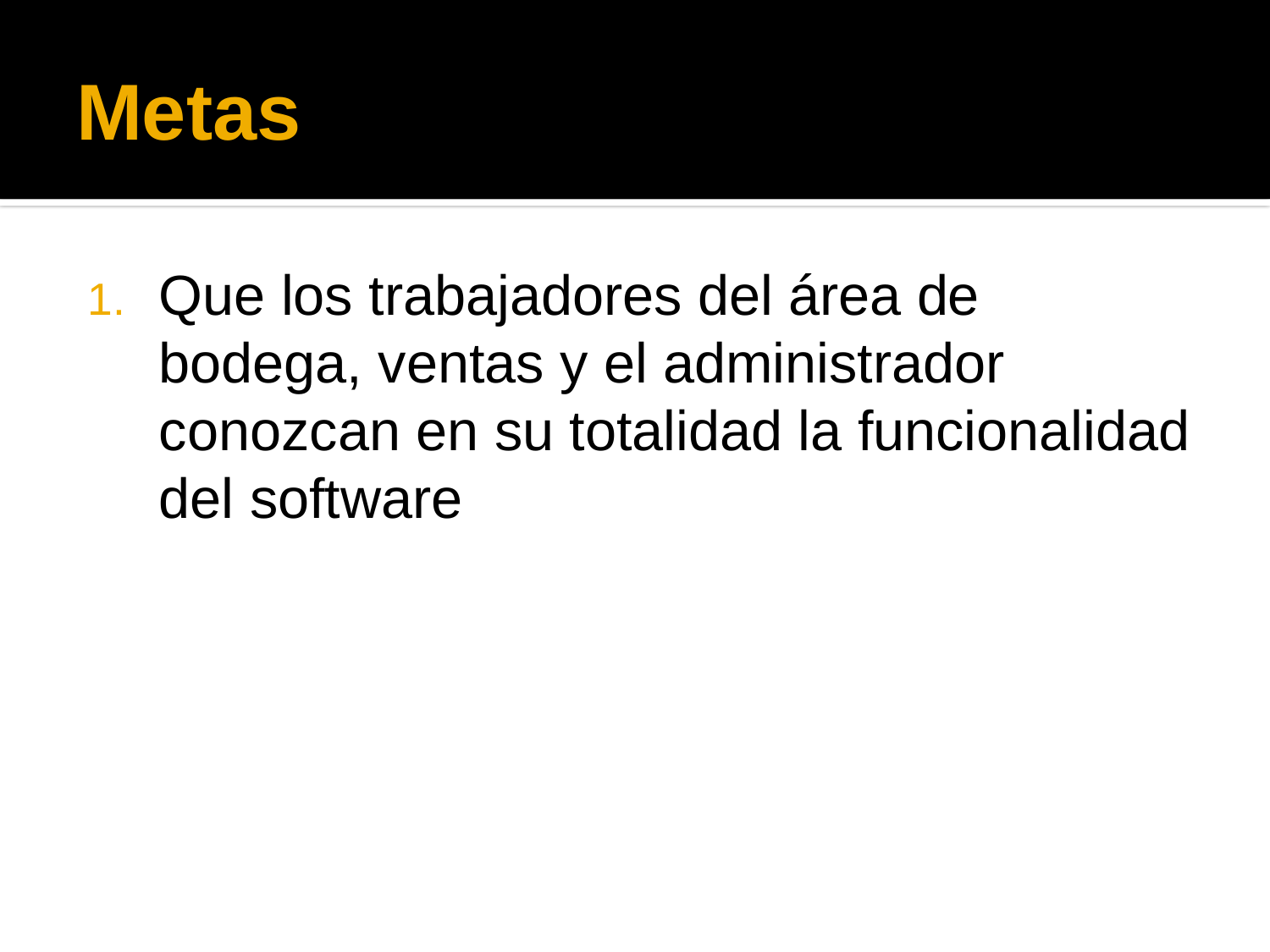

# Metas
Que los trabajadores del área de bodega, ventas y el administrador conozcan en su totalidad la funcionalidad del software